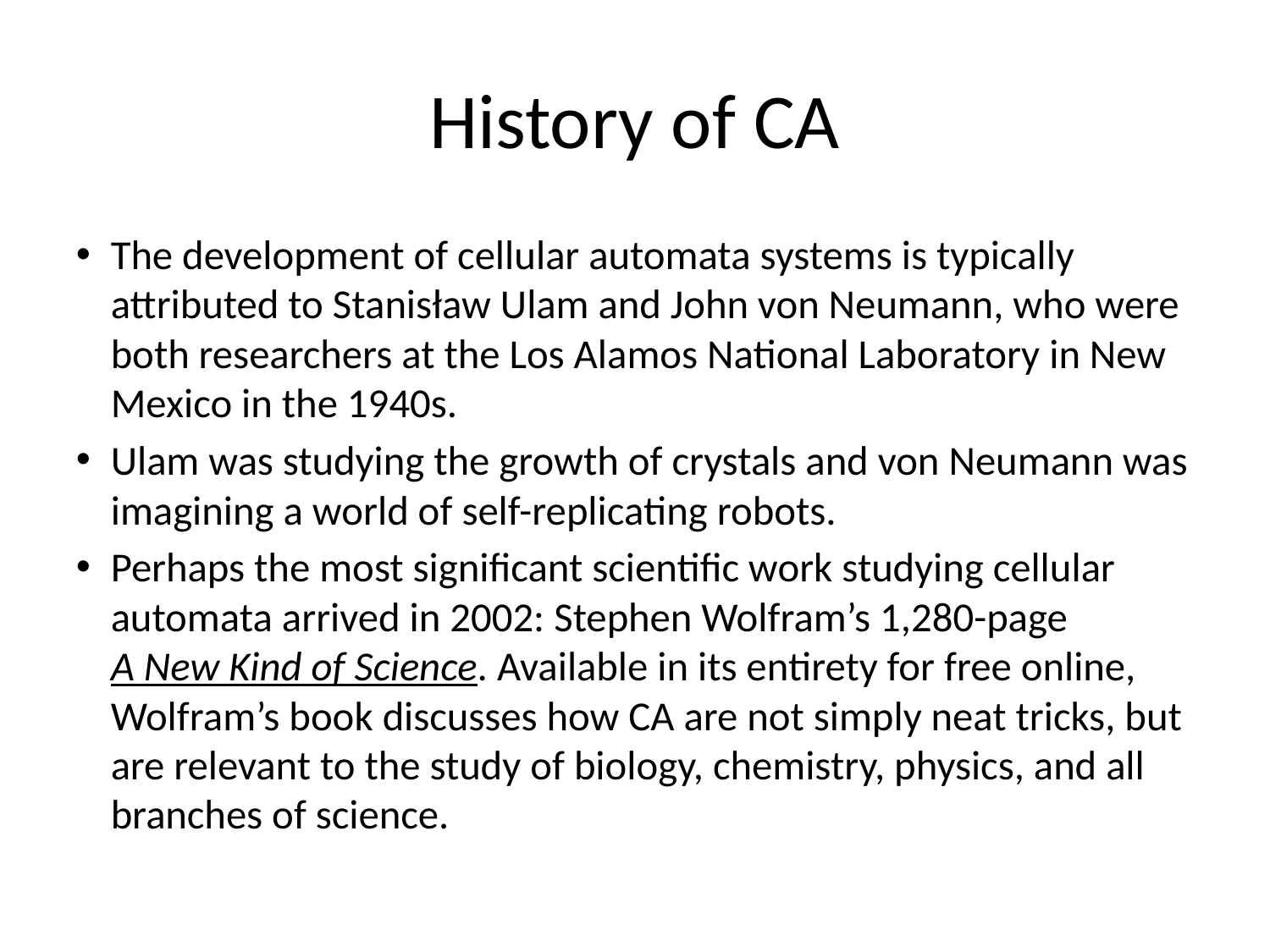

History of CA
The development of cellular automata systems is typically attributed to Stanisław Ulam and John von Neumann, who were both researchers at the Los Alamos National Laboratory in New Mexico in the 1940s.
Ulam was studying the growth of crystals and von Neumann was imagining a world of self-replicating robots.
Perhaps the most significant scientific work studying cellular automata arrived in 2002: Stephen Wolfram’s 1,280-page A New Kind of Science. Available in its entirety for free online, Wolfram’s book discusses how CA are not simply neat tricks, but are relevant to the study of biology, chemistry, physics, and all branches of science.